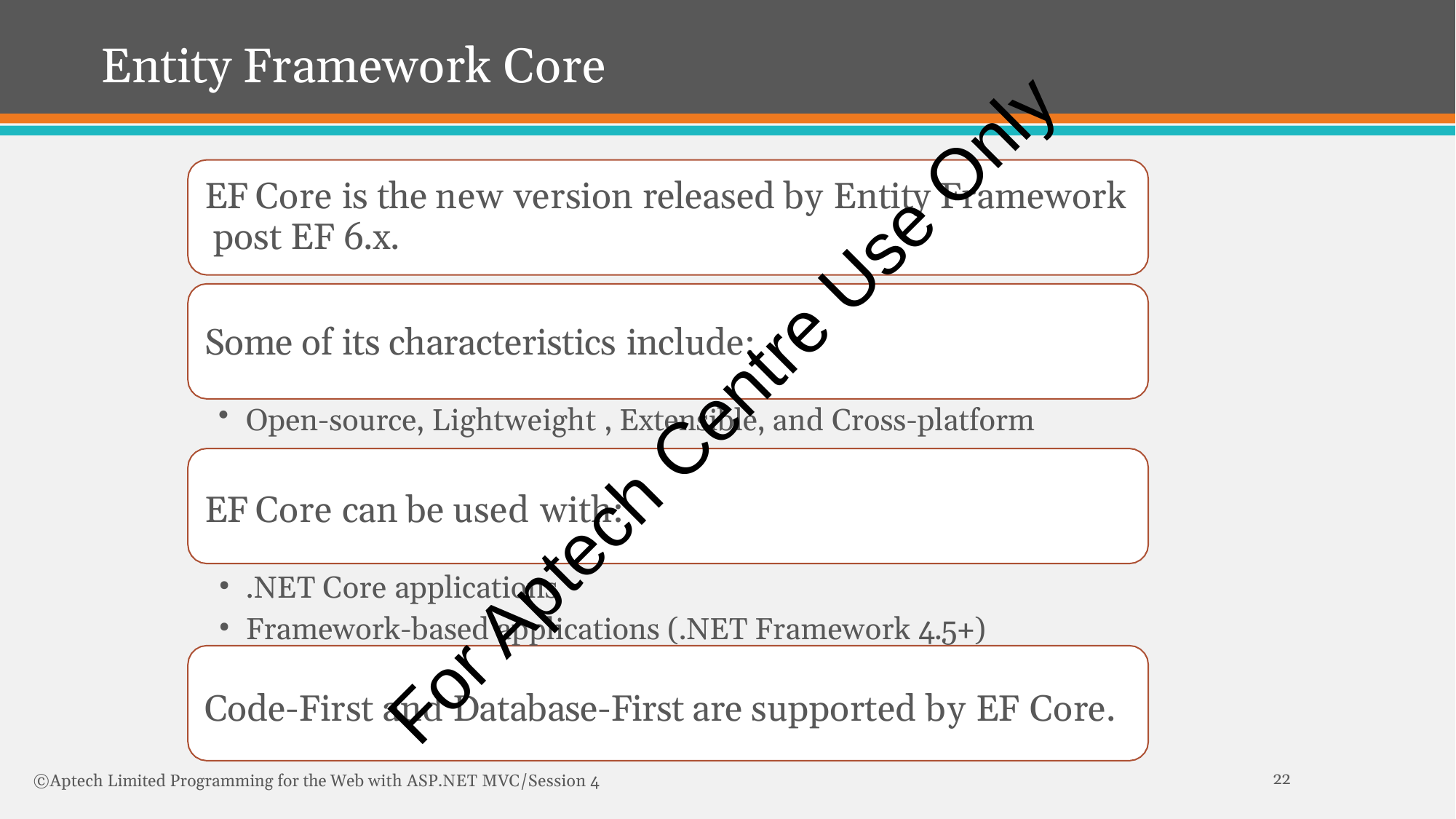

# Entity Framework Core

EF Core is the new version released by Entity Framework  post EF 6.x.

Some of its characteristics include:
Open-source, Lightweight , Extensible, and Cross-platform

EF Core can be used with:
.NET Core applications
Framework-based applications (.NET Framework 4.5+)

Code-First and Database-First are supported by EF Core.

For Aptech Centre Use Only

22
© Aptech Limited Programming for the Web with ASP.NET MVC/Session 4